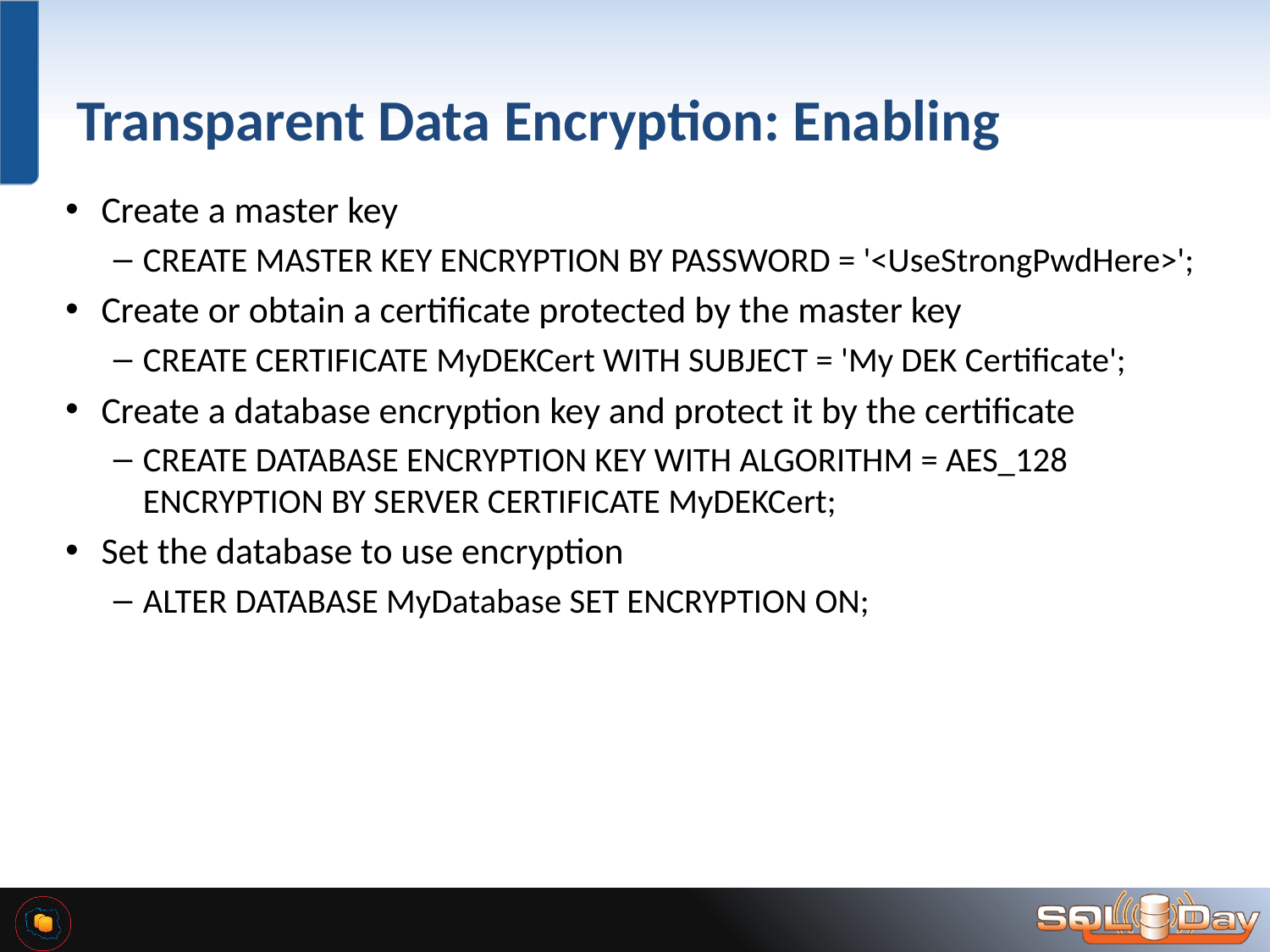

# Transparent Data Encryption: Enabling
Create a master key
CREATE MASTER KEY ENCRYPTION BY PASSWORD = '<UseStrongPwdHere>';
Create or obtain a certificate protected by the master key
CREATE CERTIFICATE MyDEKCert WITH SUBJECT = 'My DEK Certificate';
Create a database encryption key and protect it by the certificate
CREATE DATABASE ENCRYPTION KEY WITH ALGORITHM = AES_128 ENCRYPTION BY SERVER CERTIFICATE MyDEKCert;
Set the database to use encryption
ALTER DATABASE MyDatabase SET ENCRYPTION ON;